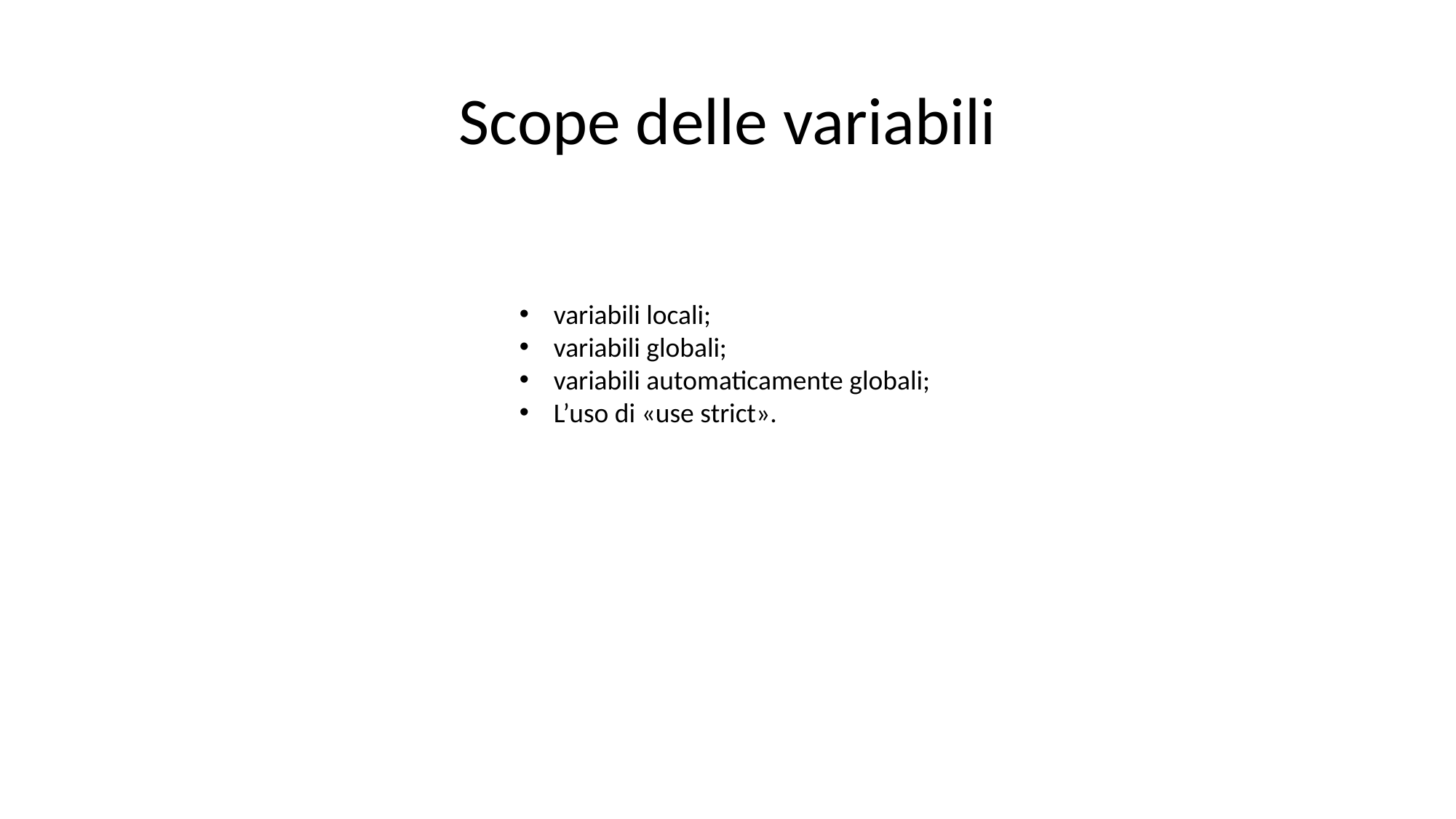

# Scope delle variabili
variabili locali;
variabili globali;
variabili automaticamente globali;
L’uso di «use strict».